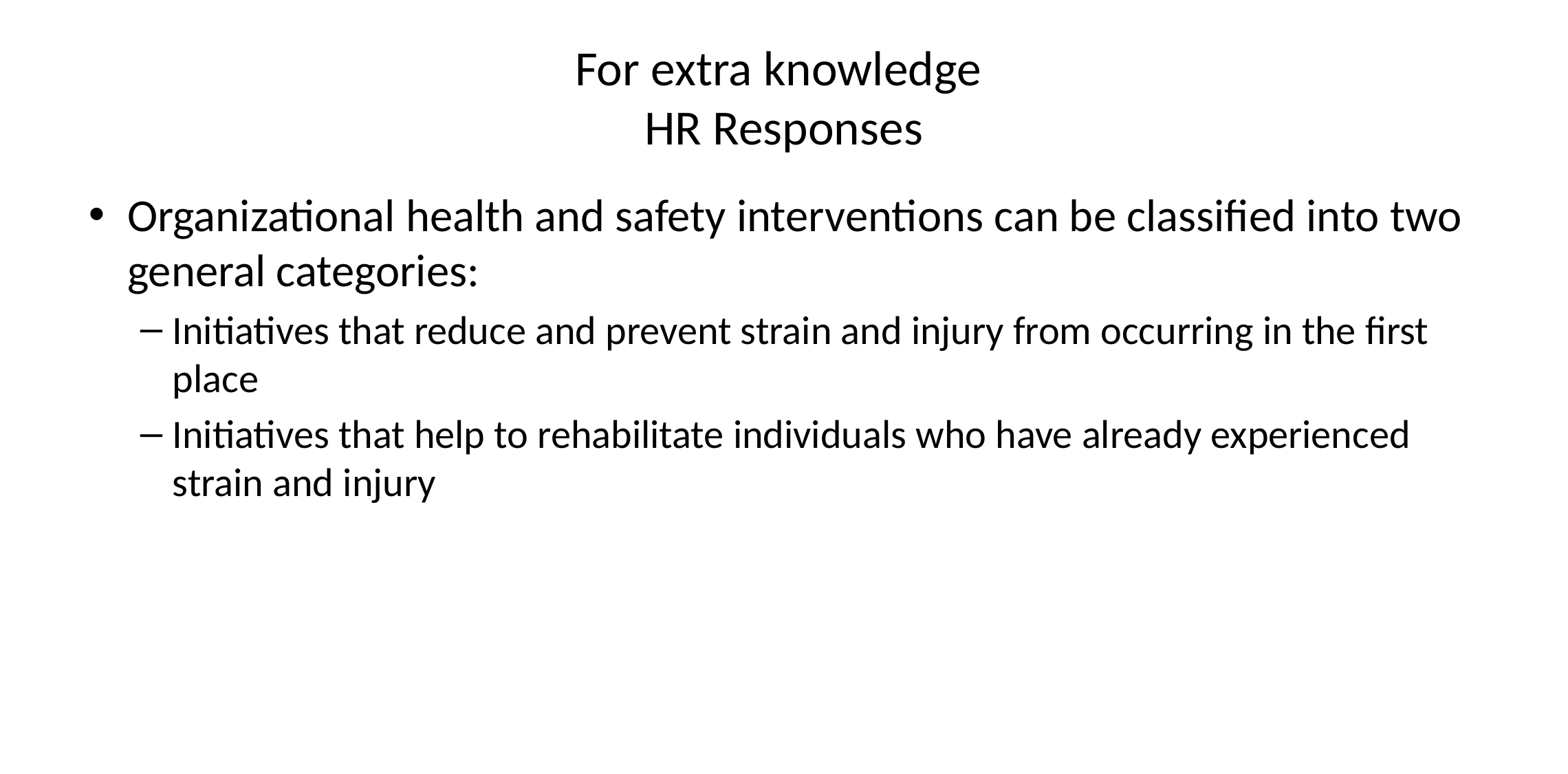

# For extra knowledge HR Responses
Organizational health and safety interventions can be classified into two general categories:
Initiatives that reduce and prevent strain and injury from occurring in the first place
Initiatives that help to rehabilitate individuals who have already experienced strain and injury